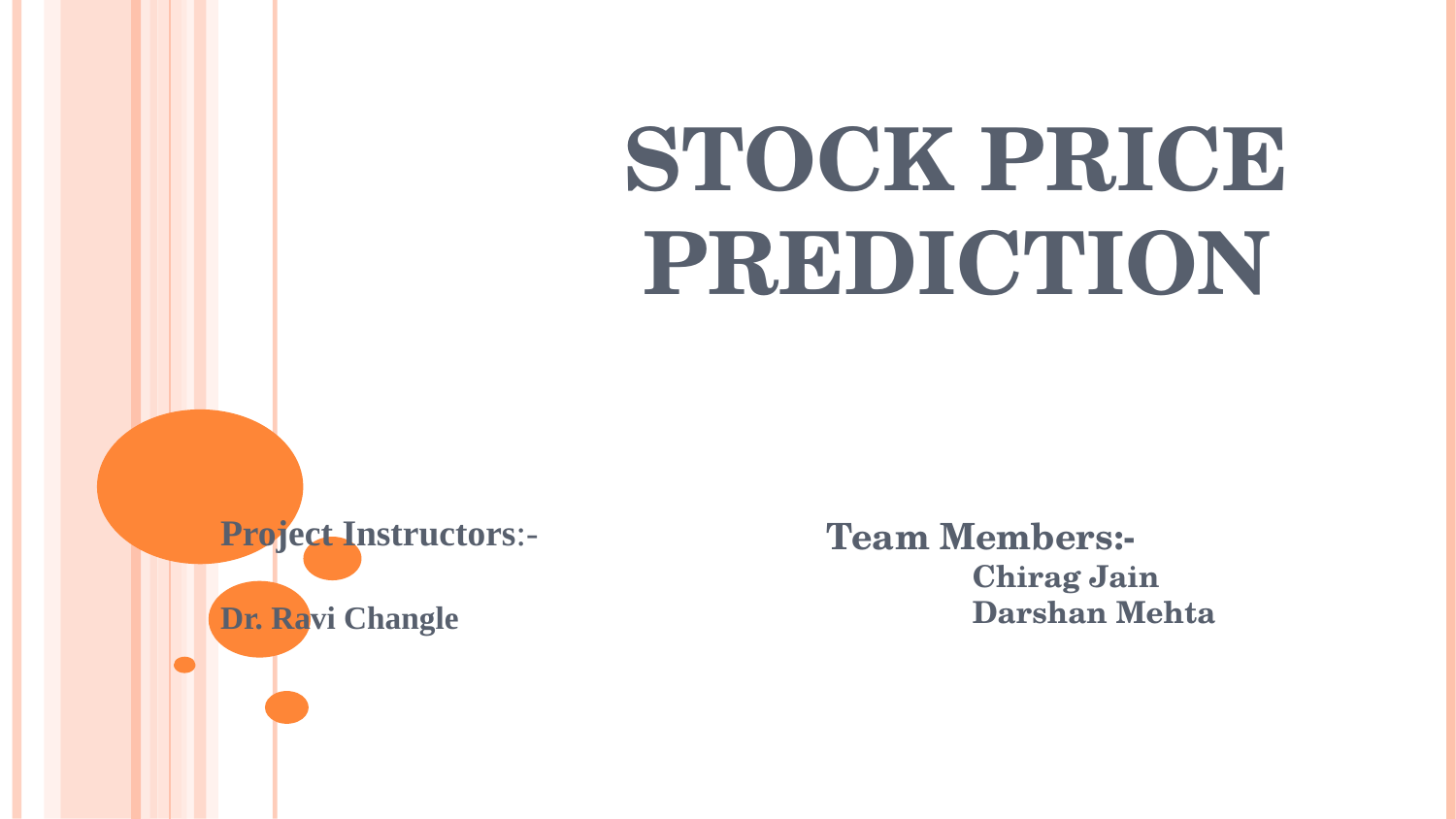

# Stock Price Prediction
Team Members:-
	Chirag Jain
	Darshan Mehta
Project Instructors:-

Dr. Ravi Changle